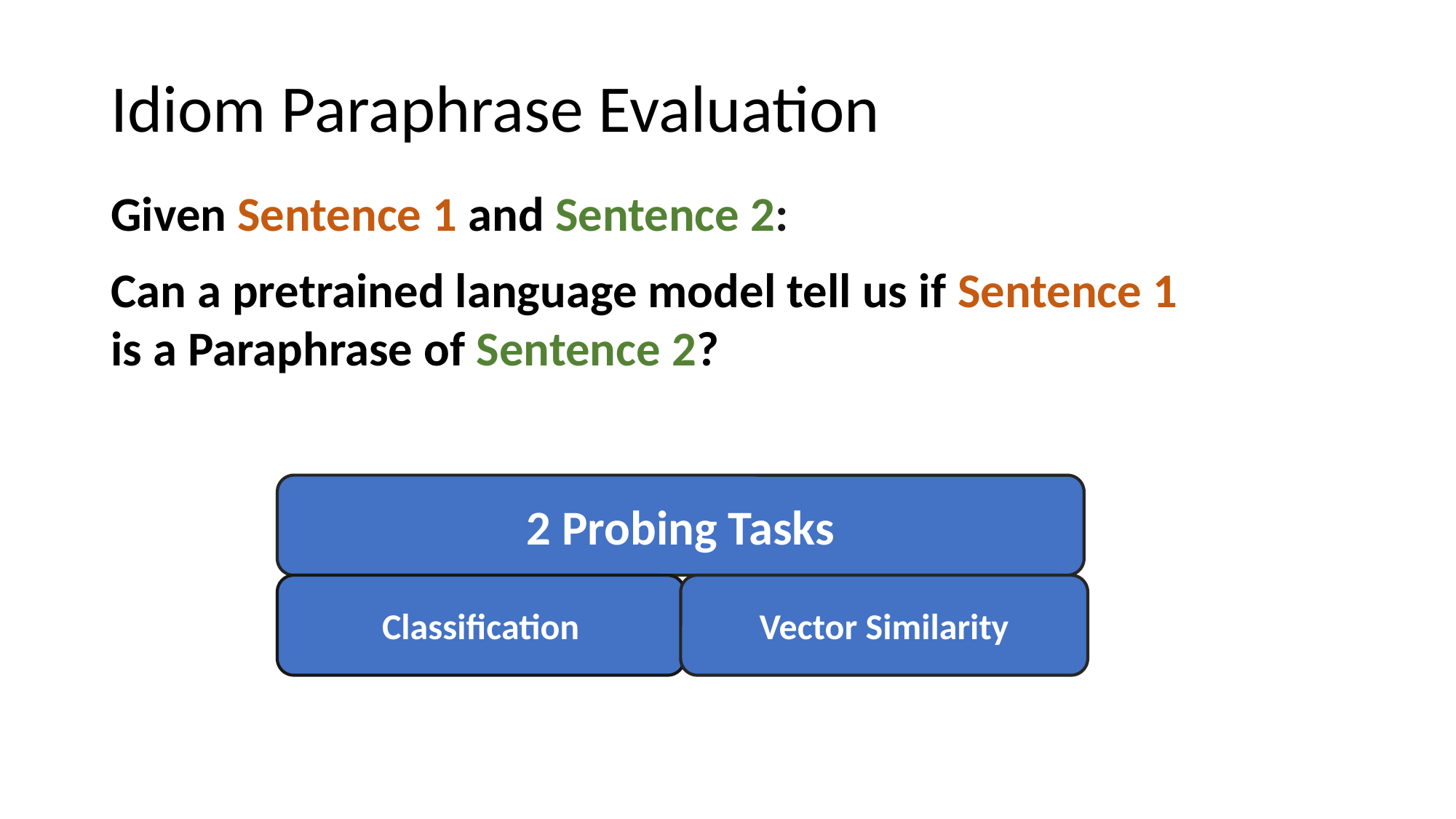

# Idiom Paraphrase Evaluation
Given Sentence 1 and Sentence 2:

Can a pretrained language model tell us if Sentence 1 is a Paraphrase of Sentence 2?

2 Probing Tasks
Vector Similarity
Classification